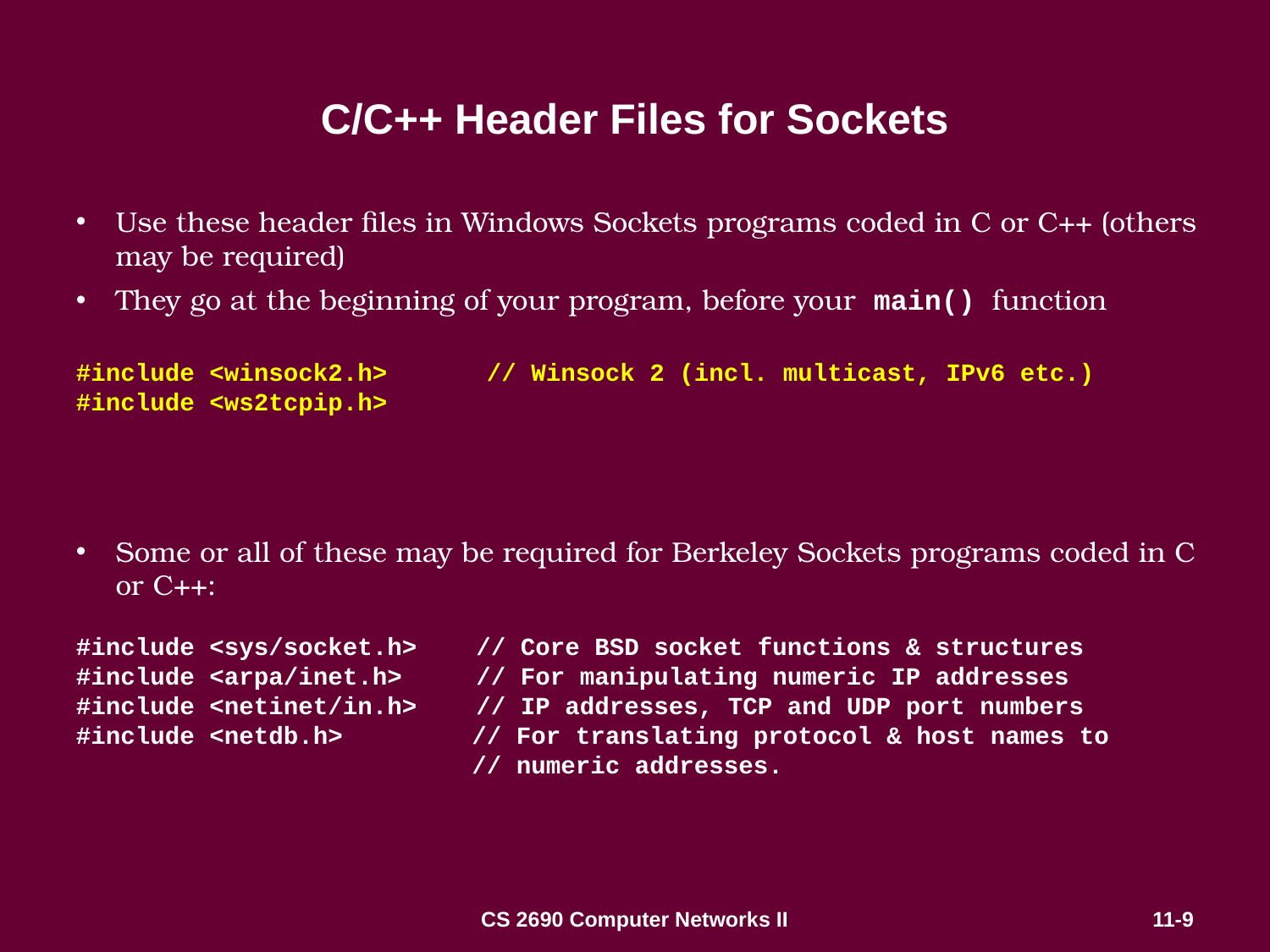

# C/C++ Header Files for Sockets
Use these header files in Windows Sockets programs coded in C or C++ (others may be required)
They go at the beginning of your program, before your main() function

#include <winsock2.h>	  // Winsock 2 (incl. multicast, IPv6 etc.)
#include <ws2tcpip.h>

Some or all of these may be required for Berkeley Sockets programs coded in C or C++:

#include <sys/socket.h>    // Core BSD socket functions & structures
#include <arpa/inet.h>     // For manipulating numeric IP addresses
#include <netinet/in.h>    // IP addresses, TCP and UDP port numbers
#include <netdb.h> 	 // For translating protocol & host names to				 // numeric addresses.
CS 2690 Computer Networks II
11-9